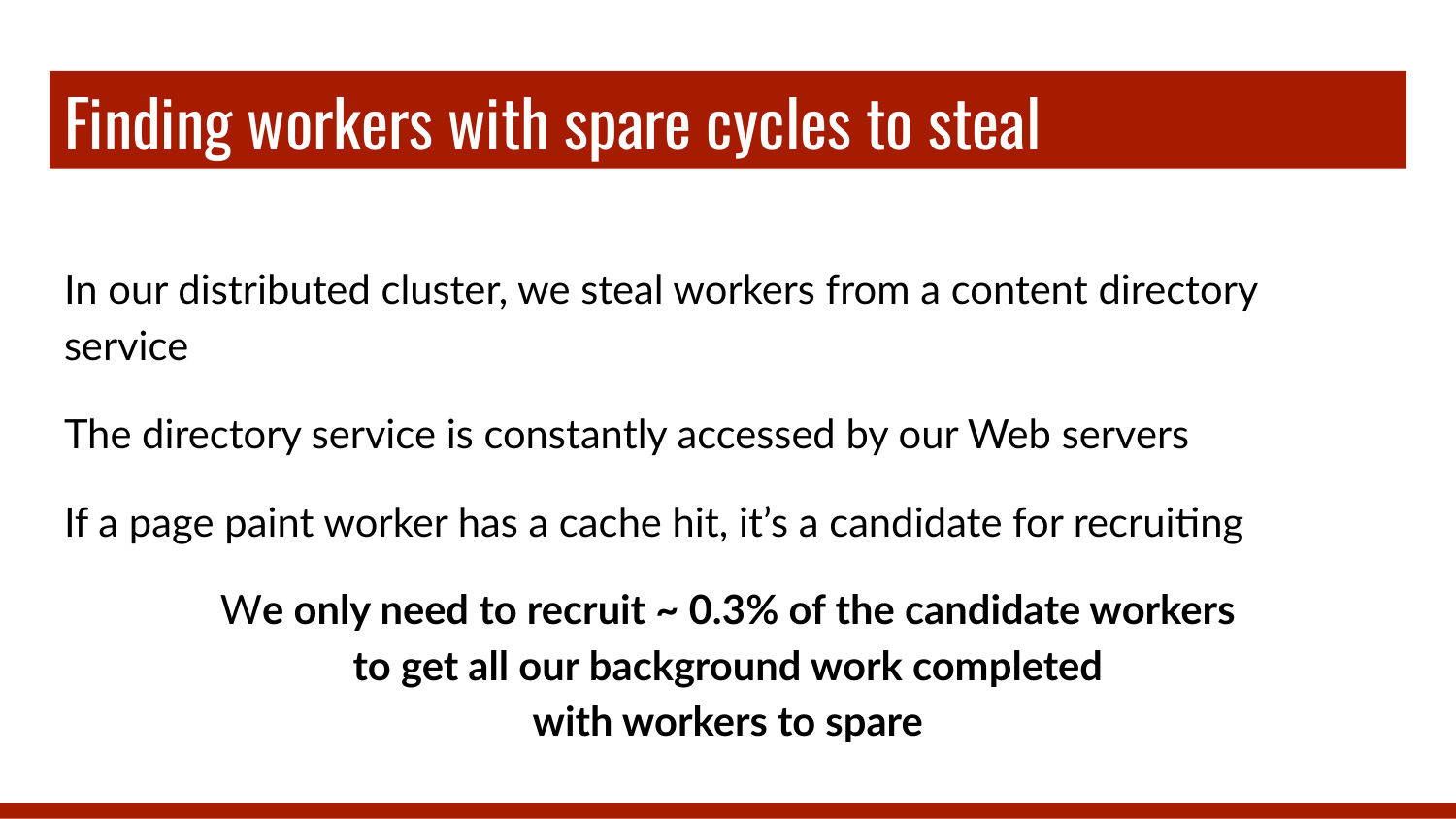

# Finding workers with spare cycles to steal

In our distributed cluster, we steal workers from a content directory service
The directory service is constantly accessed by our Web servers
If a page paint worker has a cache hit, it’s a candidate for recruiting
We only need to recruit ~ 0.3% of the candidate workers
to get all our background work completed
with workers to spare